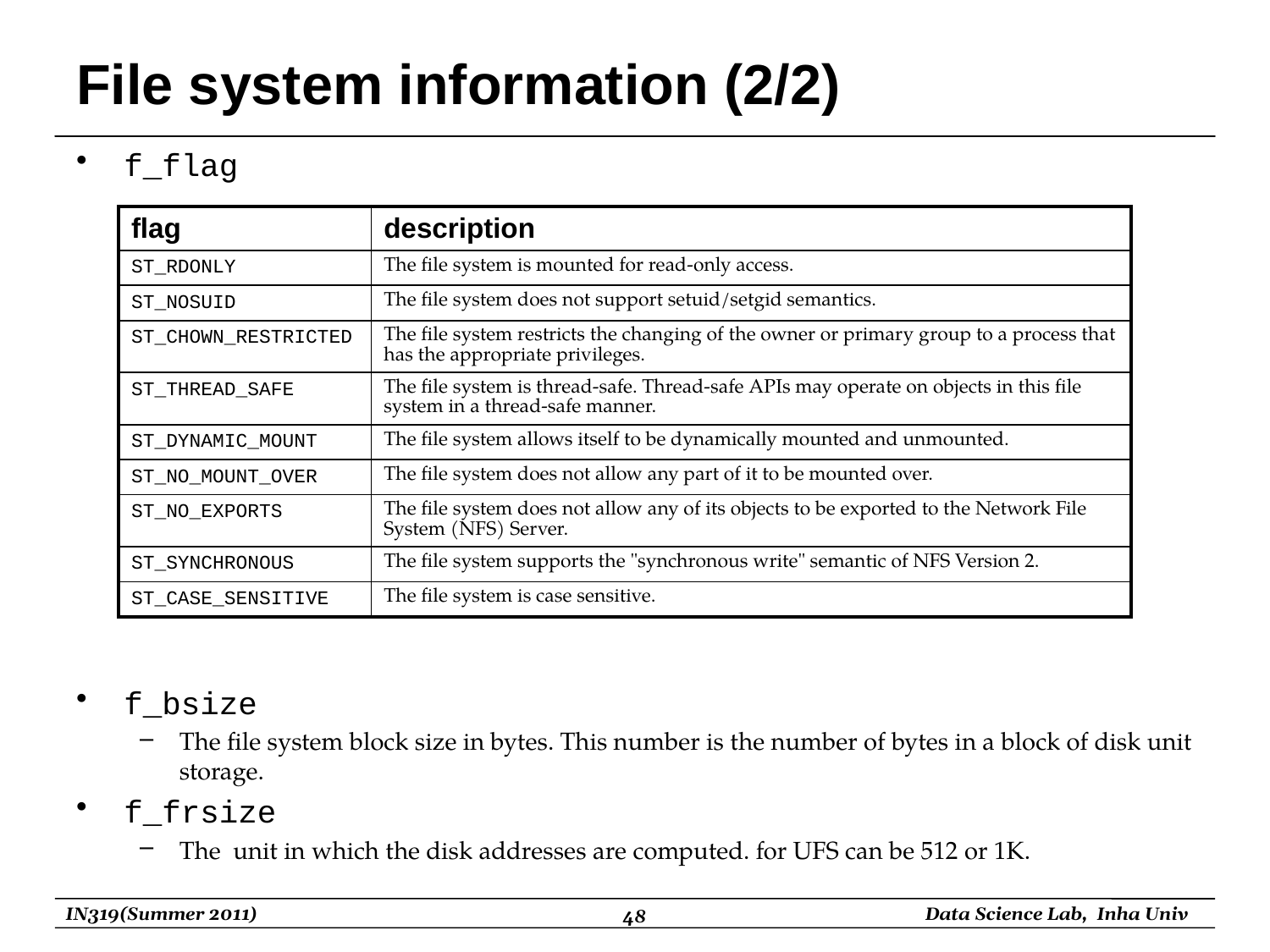

# File system information (2/2)
f_flag

f_bsize
The file system block size in bytes. This number is the number of bytes in a block of disk unit storage.
f_frsize
The  unit in which the disk addresses are computed. for UFS can be 512 or 1K.
| flag | description |
| --- | --- |
| ST\_RDONLY | The file system is mounted for read-only access. |
| ST\_NOSUID | The file system does not support setuid/setgid semantics. |
| ST\_CHOWN\_RESTRICTED | The file system restricts the changing of the owner or primary group to a process that has the appropriate privileges. |
| ST\_THREAD\_SAFE | The file system is thread-safe. Thread-safe APIs may operate on objects in this file system in a thread-safe manner. |
| ST\_DYNAMIC\_MOUNT | The file system allows itself to be dynamically mounted and unmounted. |
| ST\_NO\_MOUNT\_OVER | The file system does not allow any part of it to be mounted over. |
| ST\_NO\_EXPORTS | The file system does not allow any of its objects to be exported to the Network File System (NFS) Server. |
| ST\_SYNCHRONOUS | The file system supports the "synchronous write" semantic of NFS Version 2. |
| ST\_CASE\_SENSITIVE | The file system is case sensitive. |
48